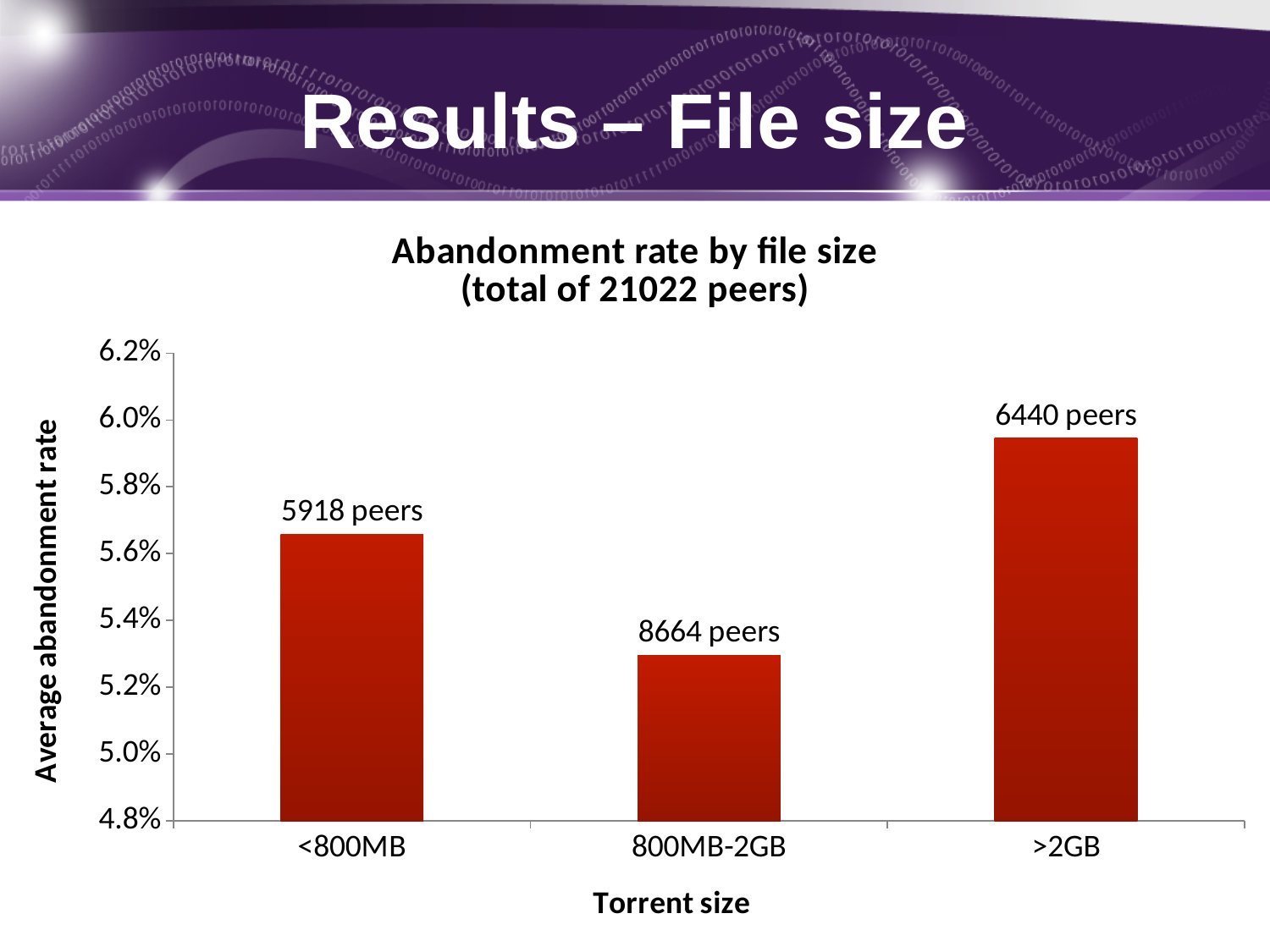

# Results – File size

### Chart: Abandonment rate by file size
(total of 21022 peers)

| Category | Total |
|---|---|
| <800MB | 0.056587056984875816 |
| 800MB-2GB | 0.05296017073128179 |
| >2GB | 0.05945976784996662 |